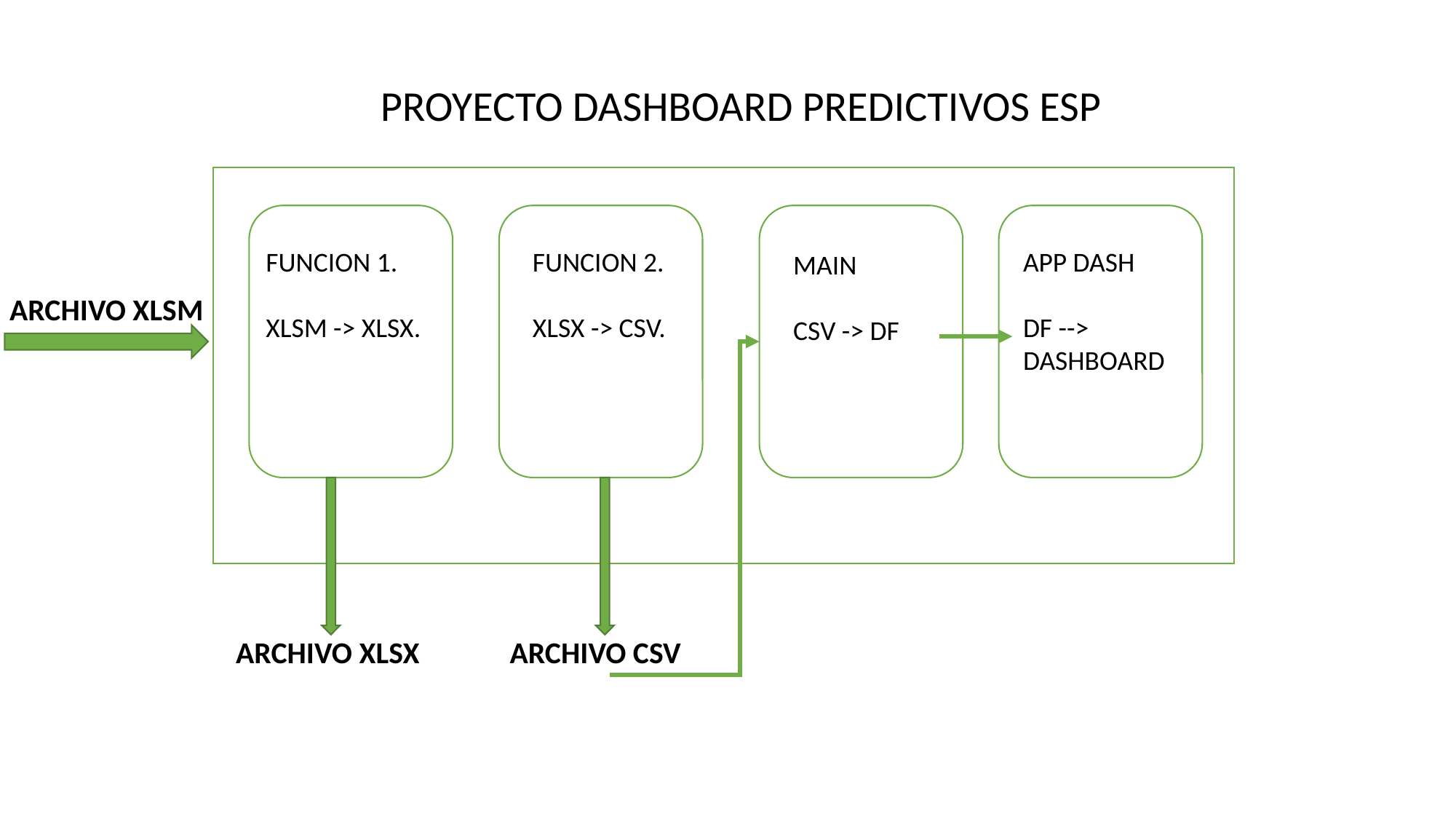

PROYECTO DASHBOARD PREDICTIVOS ESP

FUNCION 1.

XLSM -> XLSX.
FUNCION 2.

XLSX -> CSV.
APP DASH

DF --> DASHBOARD
MAIN

CSV -> DF
ARCHIVO XLSM

ARCHIVO XLSX
ARCHIVO CSV